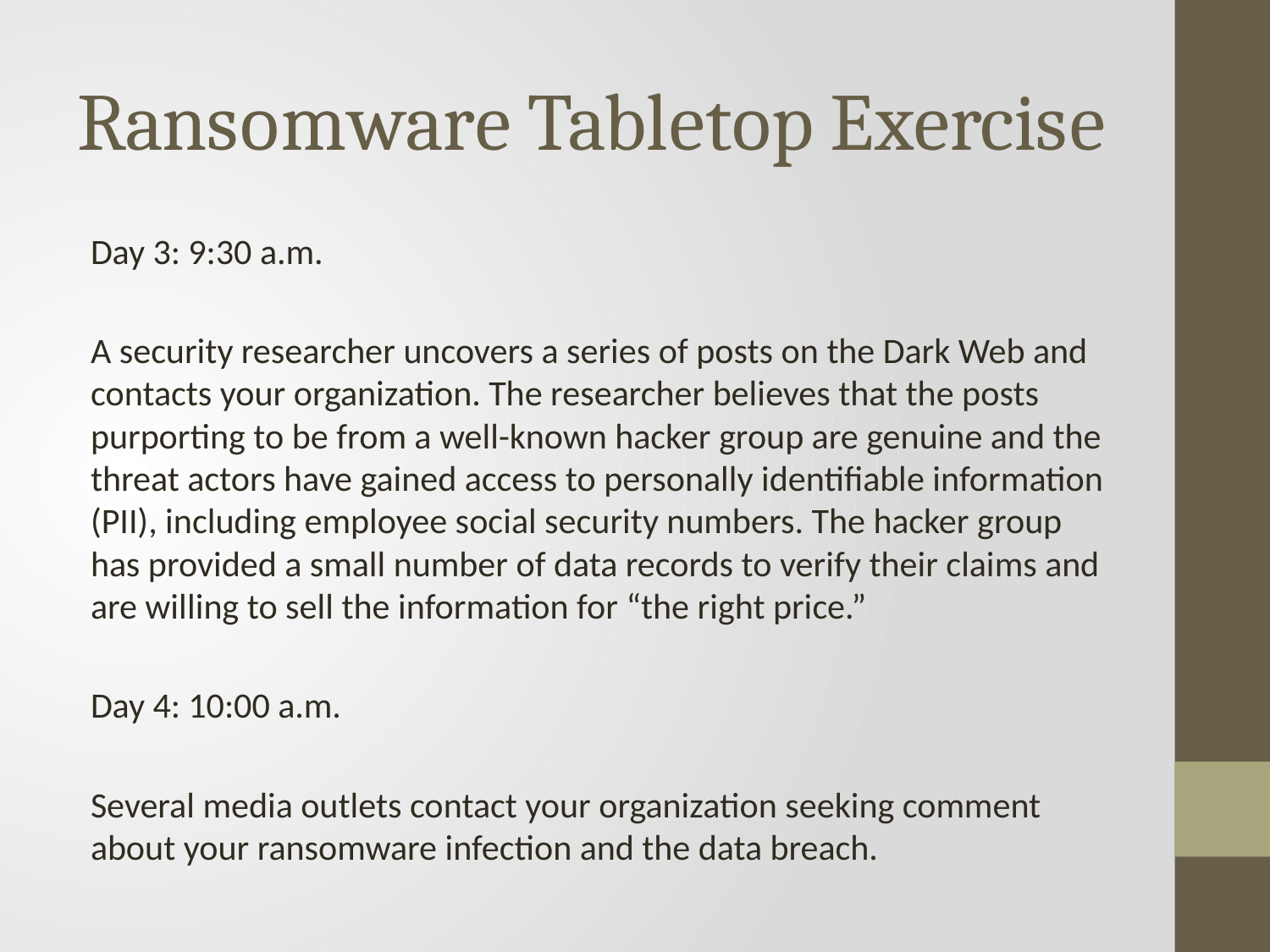

# Ransomware Tabletop Exercise
Day 3: 9:30 a.m.

A security researcher uncovers a series of posts on the Dark Web and contacts your organization. The researcher believes that the posts purporting to be from a well-known hacker group are genuine and the threat actors have gained access to personally identifiable information (PII), including employee social security numbers. The hacker group has provided a small number of data records to verify their claims and are willing to sell the information for “the right price.”

Day 4: 10:00 a.m.

Several media outlets contact your organization seeking comment about your ransomware infection and the data breach.